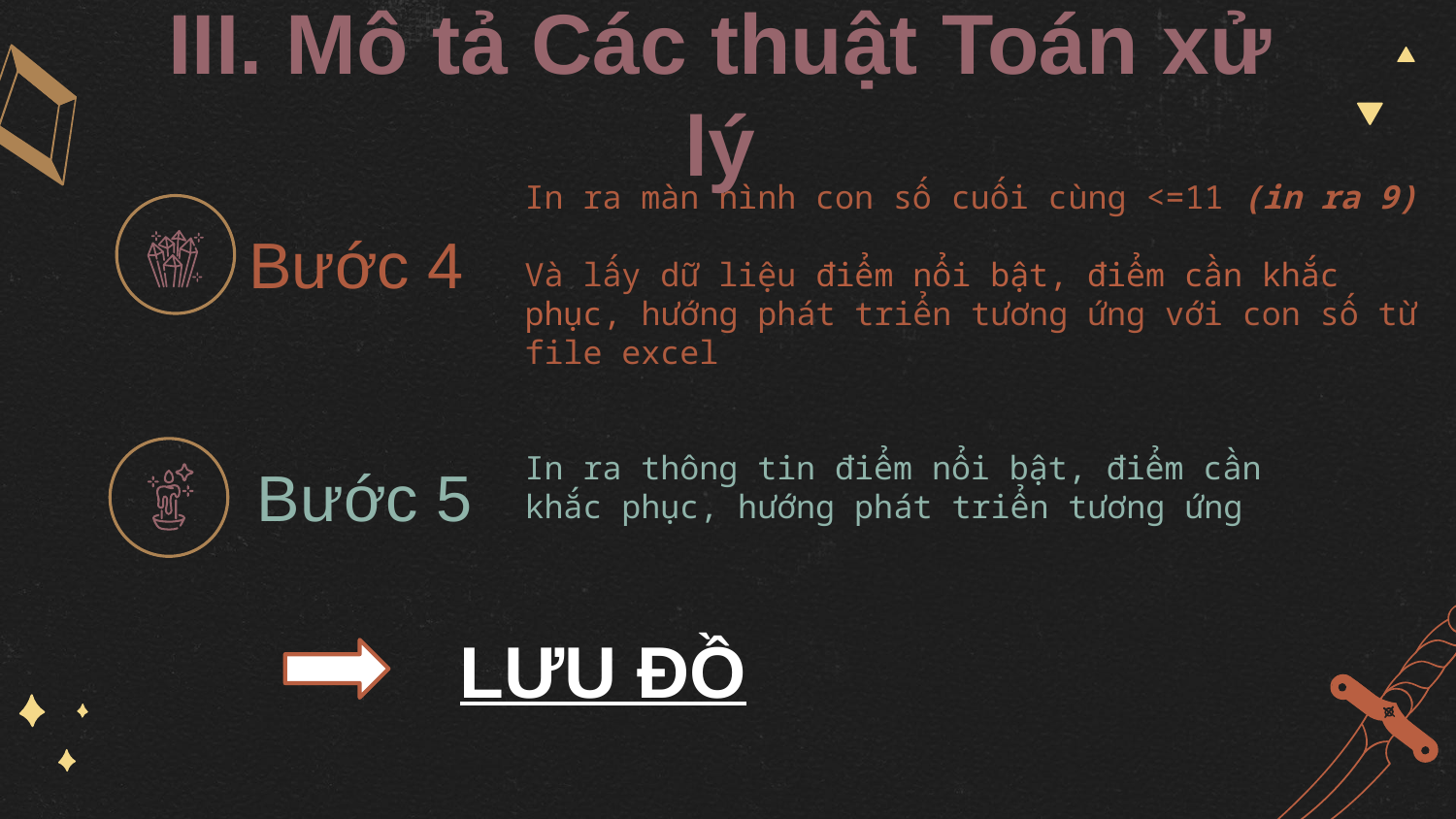

III. Mô tả Các thuật Toán xử lý
In ra màn hình con số cuối cùng <=11 (in ra 9)

Và lấy dữ liệu điểm nổi bật, điểm cần khắc phục, hướng phát triển tương ứng với con số từ file excel

Bước 4

In ra thông tin điểm nổi bật, điểm cần khắc phục, hướng phát triển tương ứng

Bước 5

LƯU ĐỒ